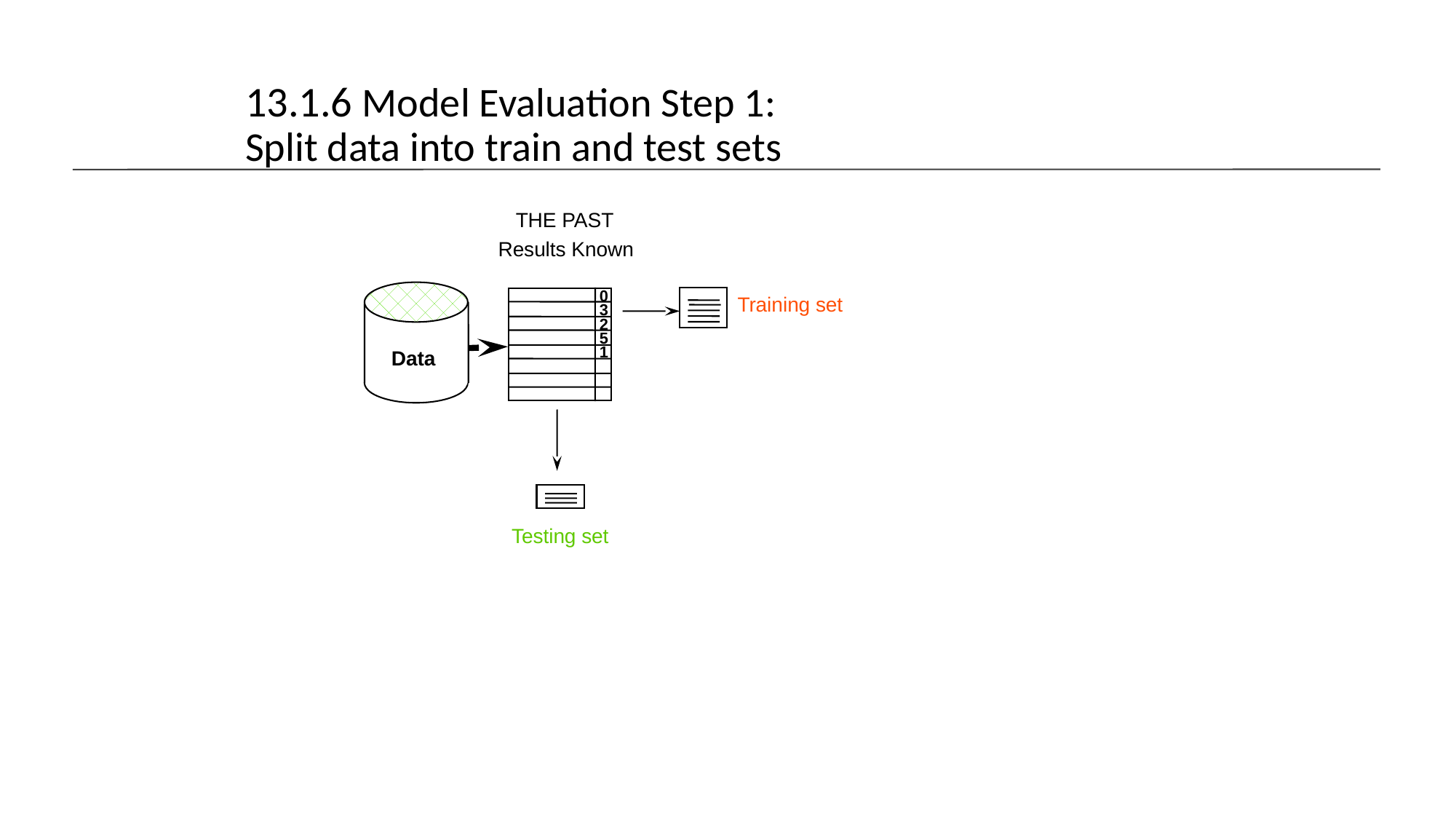

# 13.1.6 Model Evaluation Step 1: Split data into train and test sets
THE PAST
Results Known
0

Data

Training set

3

2

5

1

Testing set